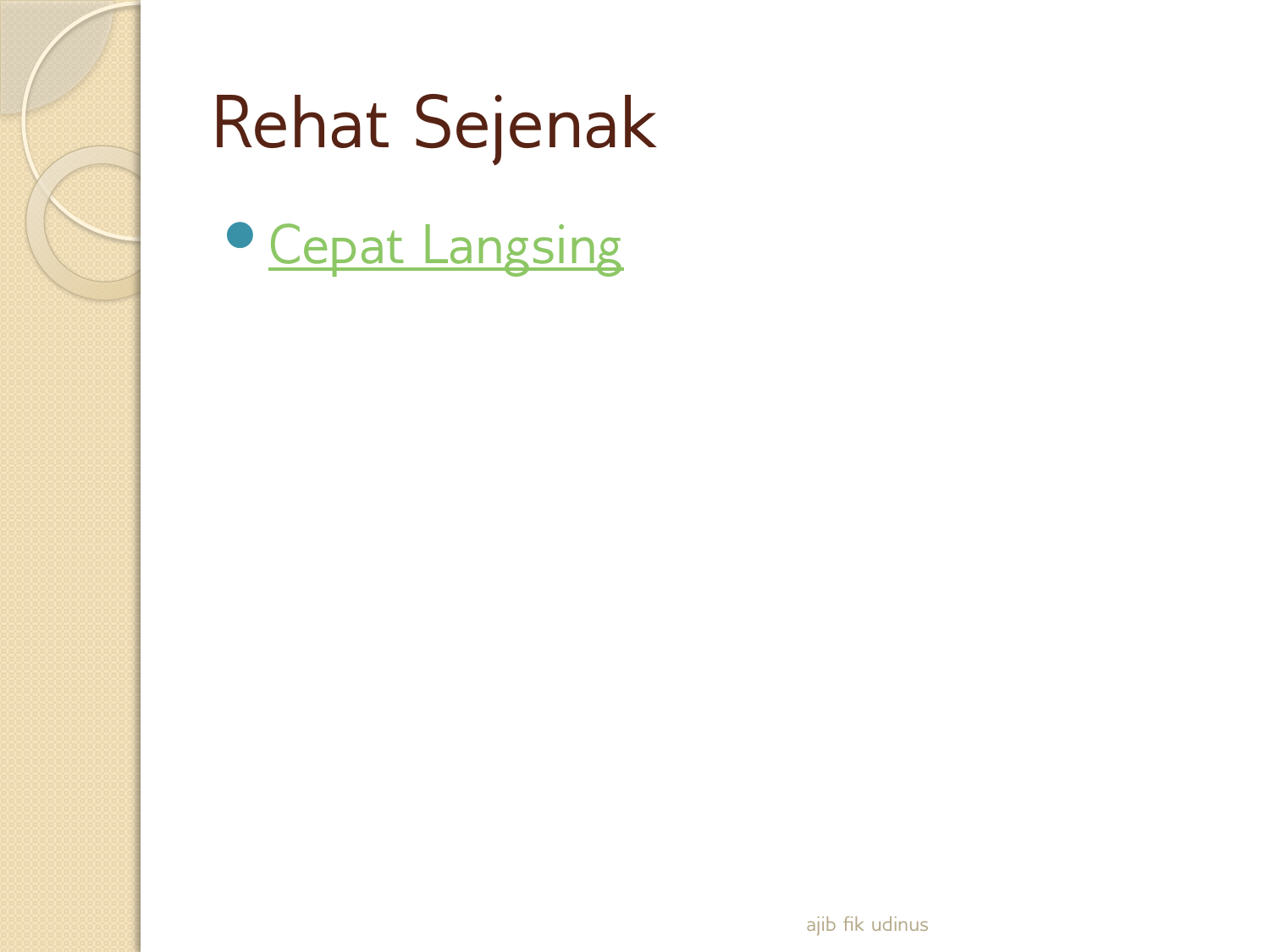

# Rehat Sejenak
Cepat Langsing

ajib fik udinus